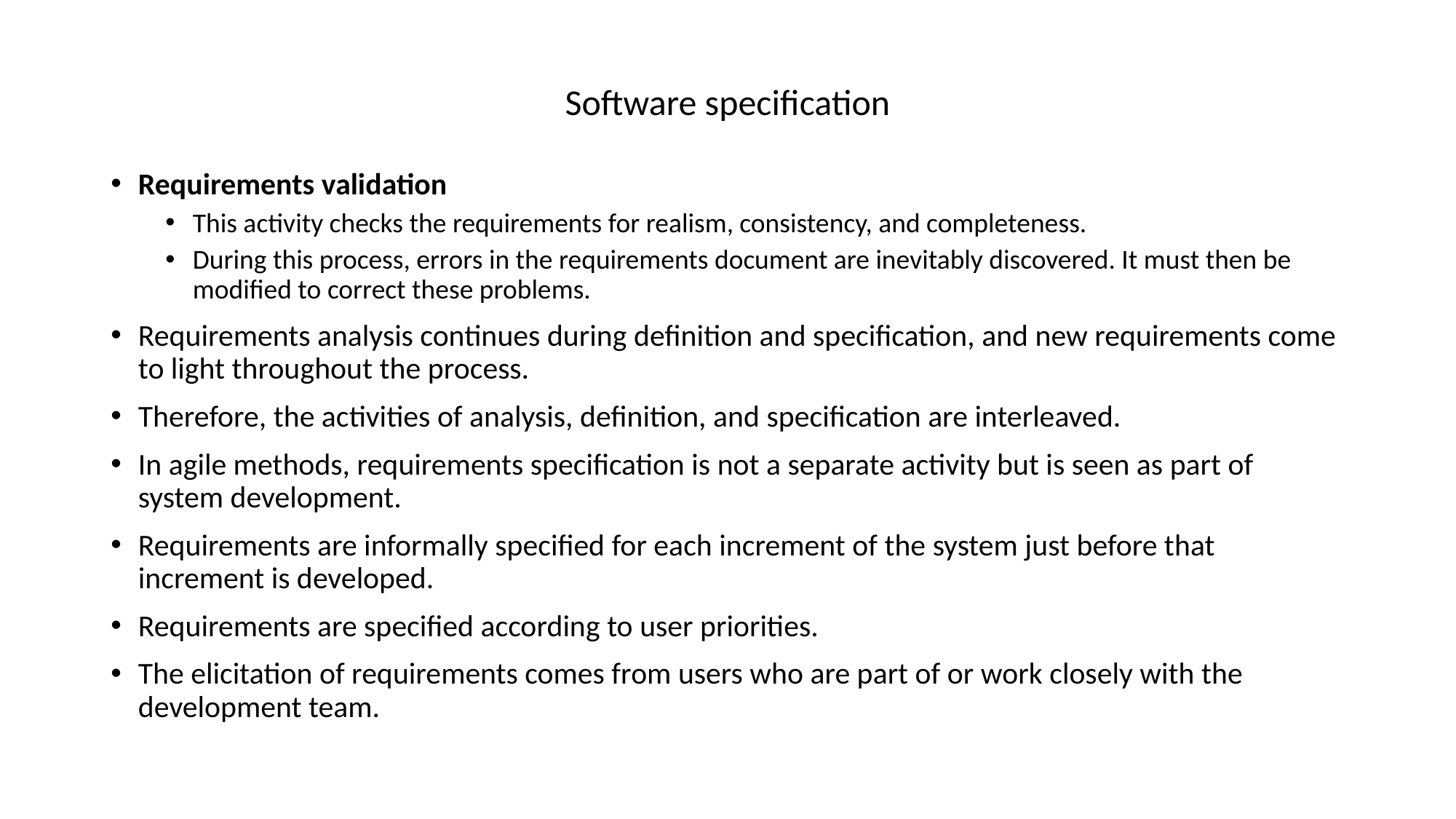

# Software specification
Requirements validation
This activity checks the requirements for realism, consistency, and completeness.
During this process, errors in the requirements document are inevitably discovered. It must then be modified to correct these problems.
Requirements analysis continues during definition and specification, and new requirements come to light throughout the process.
Therefore, the activities of analysis, definition, and specification are interleaved.
In agile methods, requirements specification is not a separate activity but is seen as part of system development.
Requirements are informally specified for each increment of the system just before that increment is developed.
Requirements are specified according to user priorities.
The elicitation of requirements comes from users who are part of or work closely with the development team.